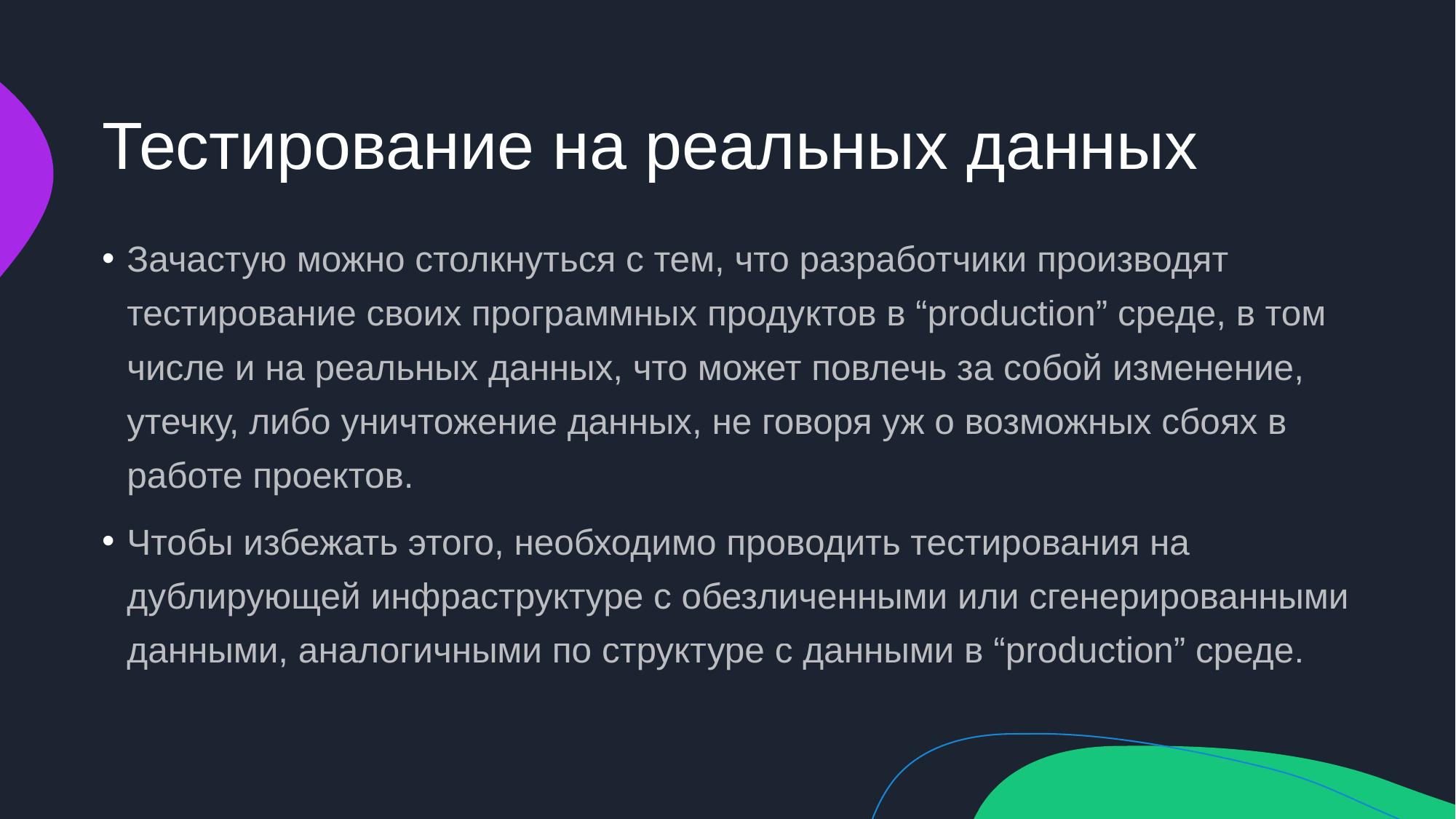

# Тестирование на реальных данных
Зачастую можно столкнуться с тем, что разработчики производят тестирование своих программных продуктов в “production” среде, в том числе и на реальных данных, что может повлечь за собой изменение, утечку, либо уничтожение данных, не говоря уж о возможных сбоях в работе проектов.
Чтобы избежать этого, необходимо проводить тестирования на дублирующей инфраструктуре с обезличенными или сгенерированными данными, аналогичными по структуре с данными в “production” среде.